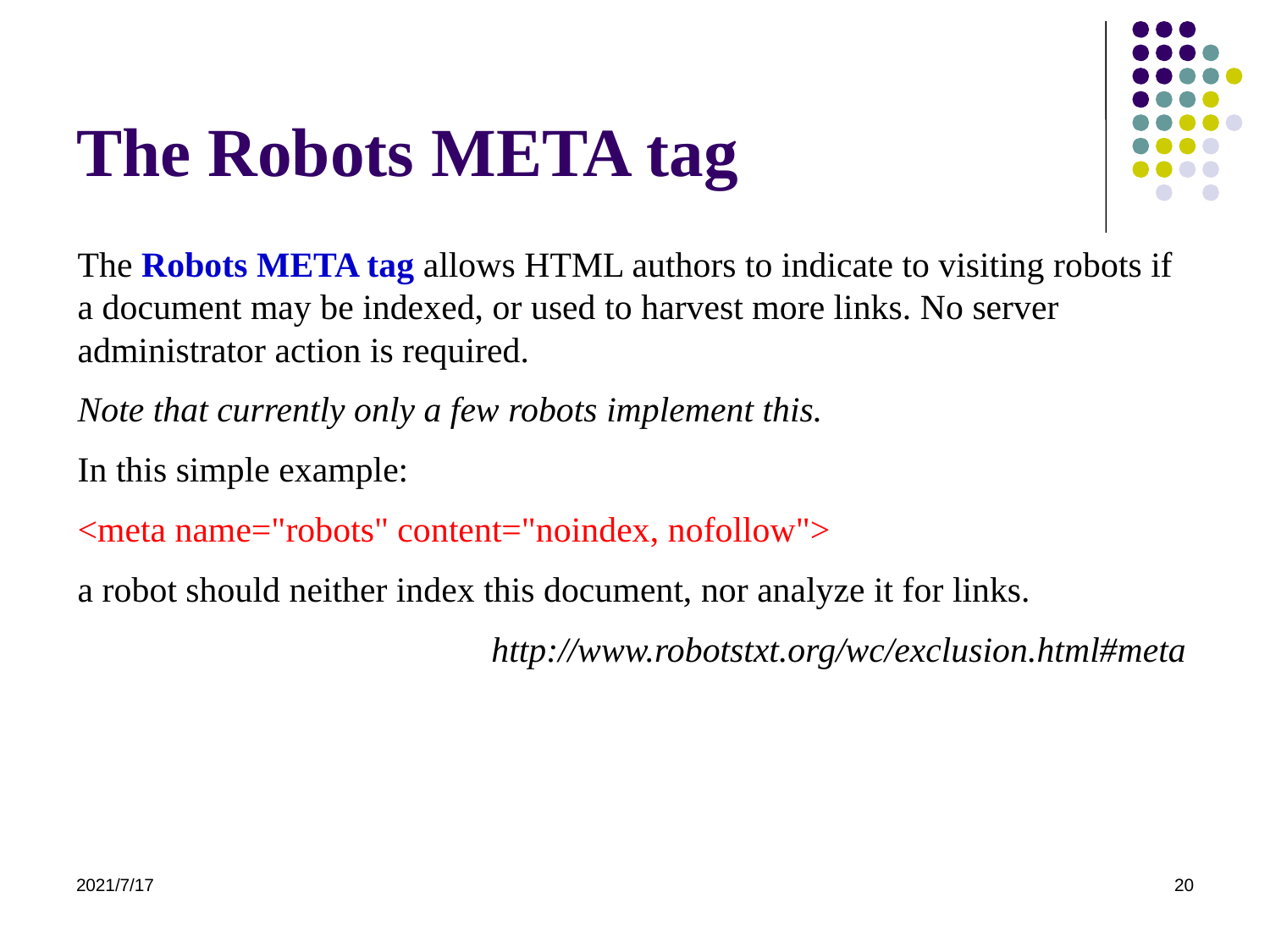

# The Robots META tag
The Robots META tag allows HTML authors to indicate to visiting robots if a document may be indexed, or used to harvest more links. No server administrator action is required.
Note that currently only a few robots implement this.
In this simple example:
<meta name="robots" content="noindex, nofollow">
a robot should neither index this document, nor analyze it for links.
http://www.robotstxt.org/wc/exclusion.html#meta
2021/7/17
20